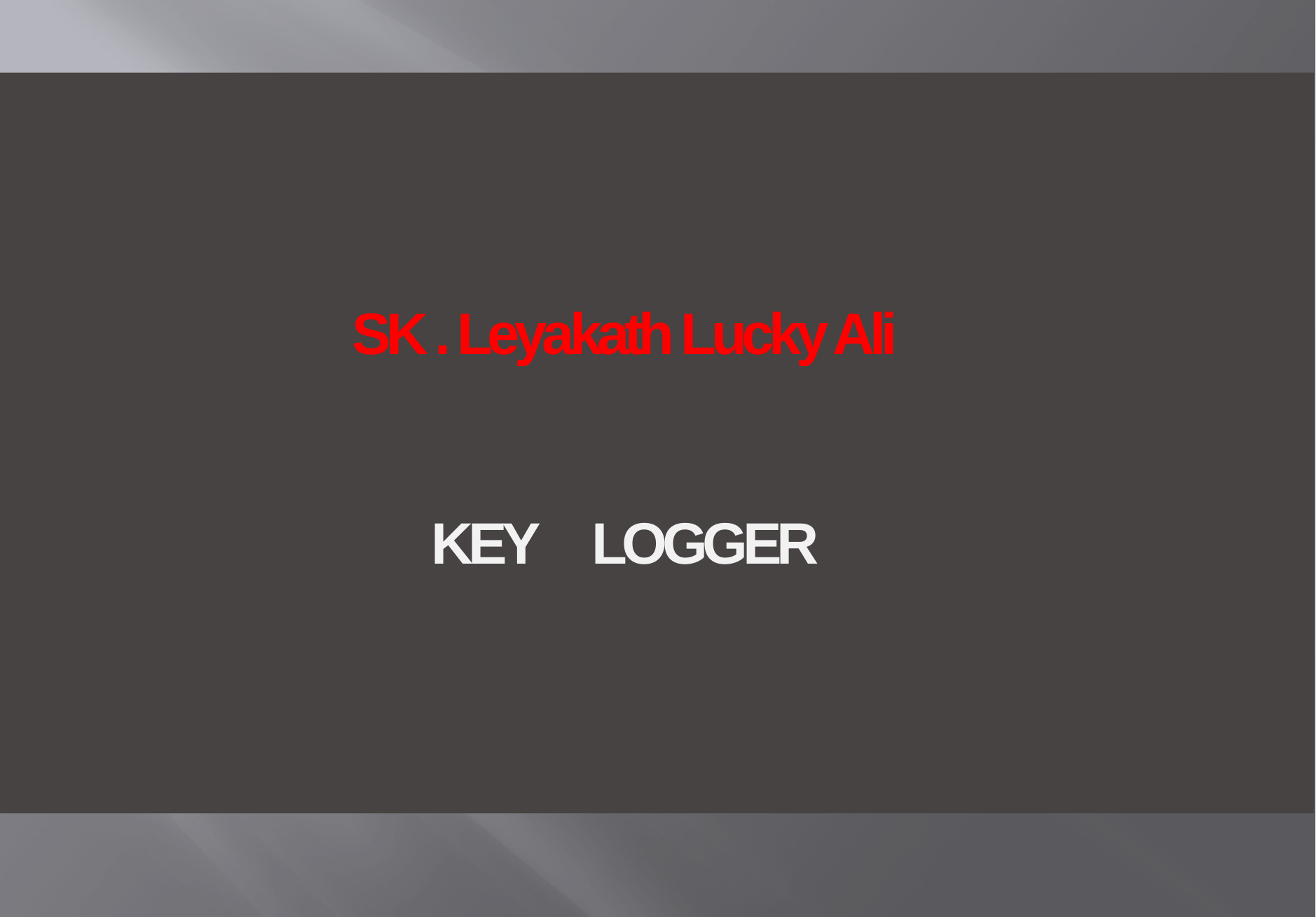

# SK . Leyakath Lucky Ali KEY     LOGGER